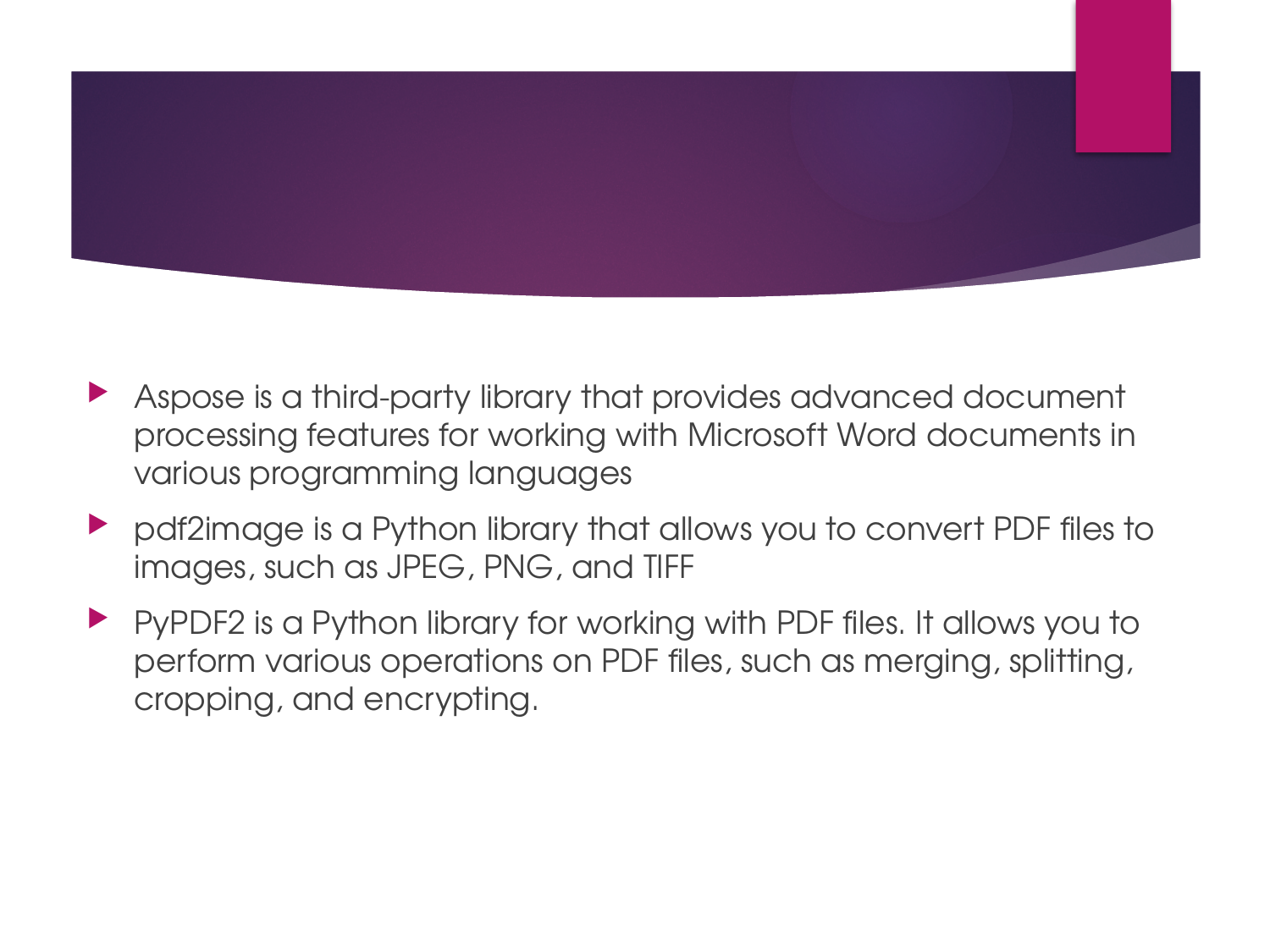

Aspose is a third-party library that provides advanced document processing features for working with Microsoft Word documents in various programming languages
pdf2image is a Python library that allows you to convert PDF files to images, such as JPEG, PNG, and TIFF
PyPDF2 is a Python library for working with PDF files. It allows you to perform various operations on PDF files, such as merging, splitting, cropping, and encrypting.